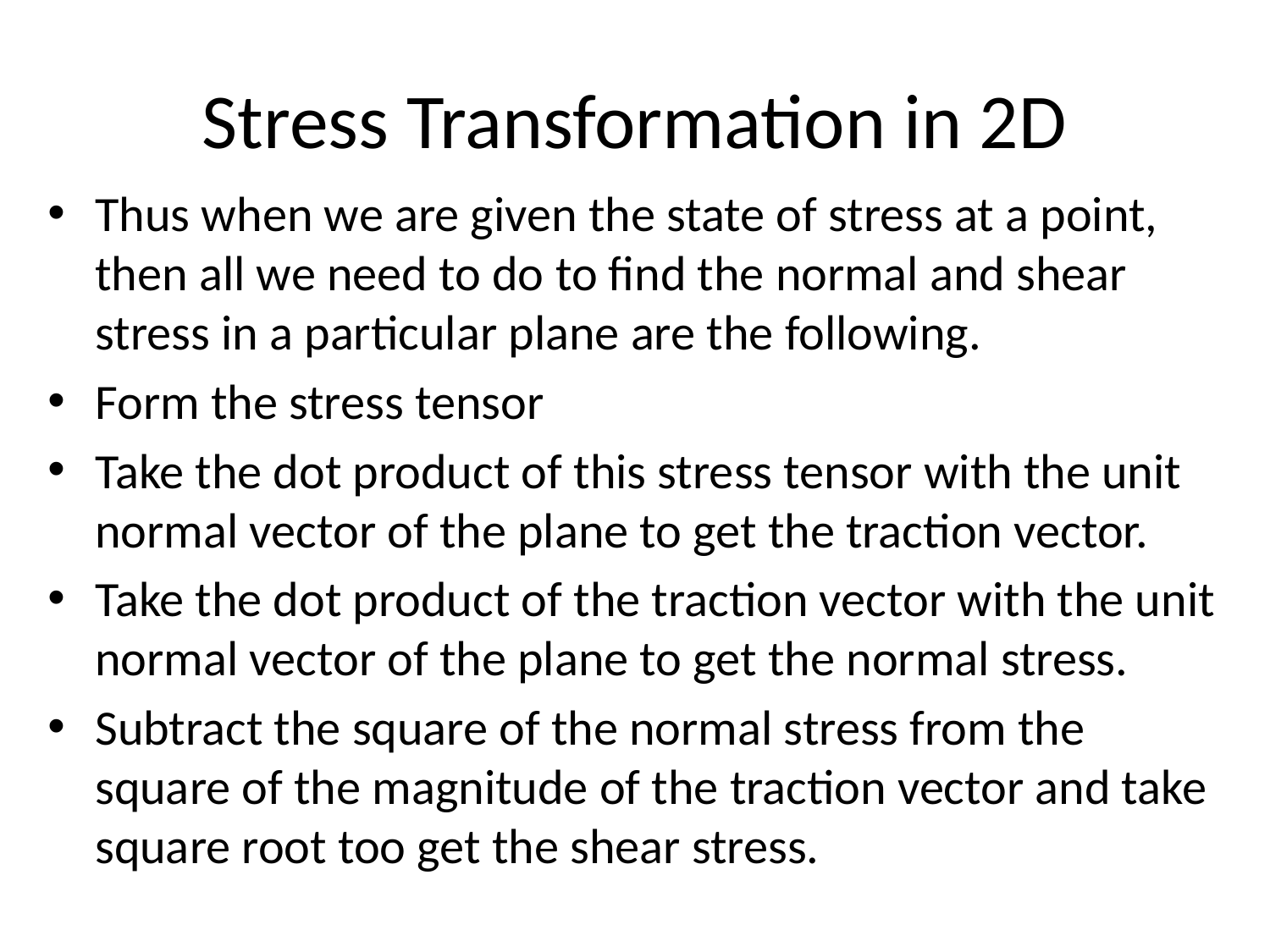

# Stress Transformation in 2D
Thus when we are given the state of stress at a point, then all we need to do to find the normal and shear stress in a particular plane are the following.
Form the stress tensor
Take the dot product of this stress tensor with the unit normal vector of the plane to get the traction vector.
Take the dot product of the traction vector with the unit normal vector of the plane to get the normal stress.
Subtract the square of the normal stress from the square of the magnitude of the traction vector and take square root too get the shear stress.